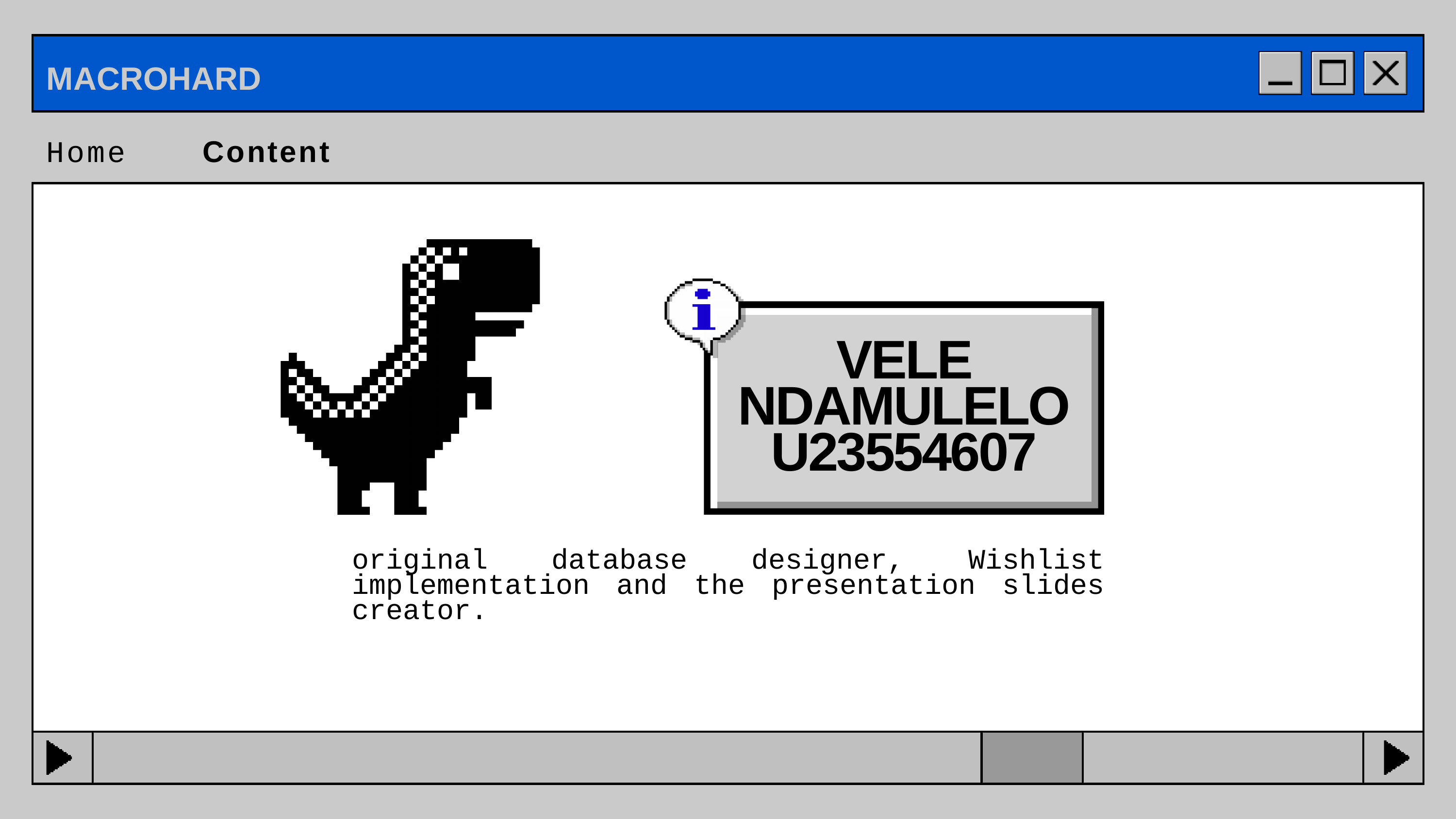

MACROHARD

Home
Content

VELE NDAMULELO
U23554607
original database designer, Wishlist implementation and the presentation slides creator.